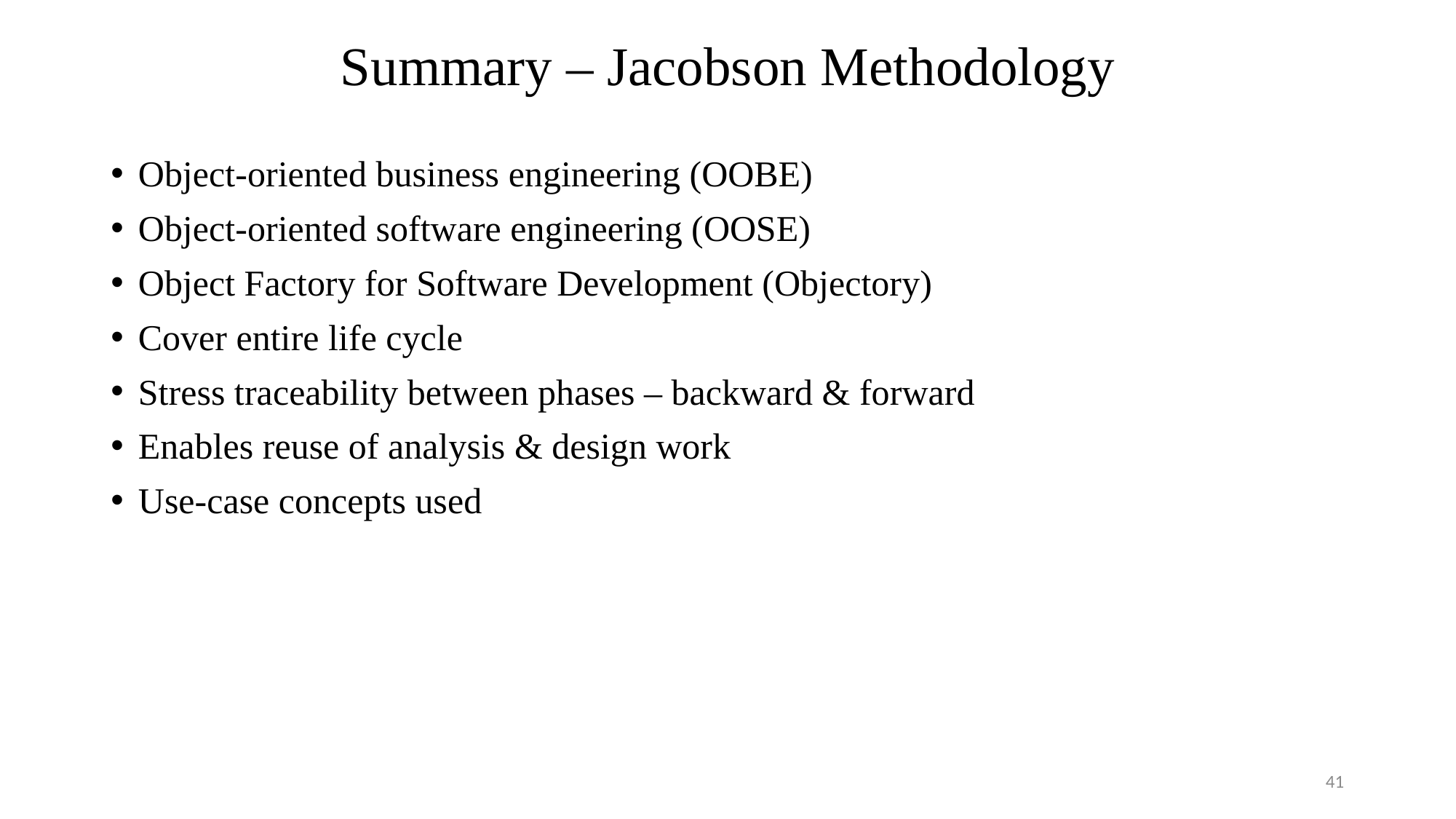

# Summary – Jacobson Methodology
Object-oriented business engineering (OOBE)
Object-oriented software engineering (OOSE)
Object Factory for Software Development (Objectory)
Cover entire life cycle
Stress traceability between phases – backward & forward
Enables reuse of analysis & design work
Use-case concepts used

41